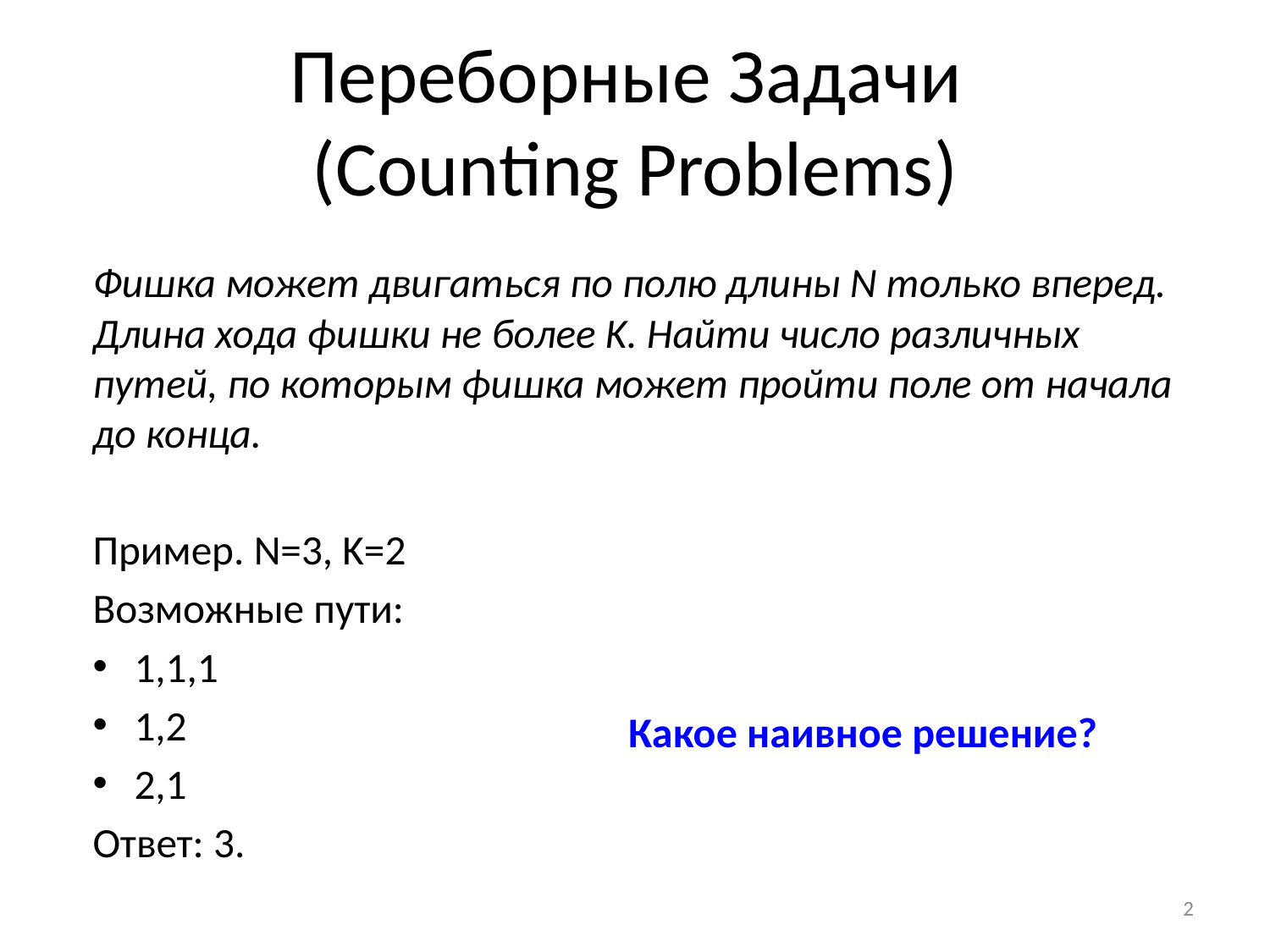

# Переборные Задачи (Counting Problems)
Фишка может двигаться по полю длины N только вперед. Длина хода фишки не более K. Найти число различных путей, по которым фишка может пройти поле от начала до конца.

Пример. N=3, K=2
Возможные пути:
1,1,1
1,2
2,1
Ответ: 3.

Какое наивное решение?
2